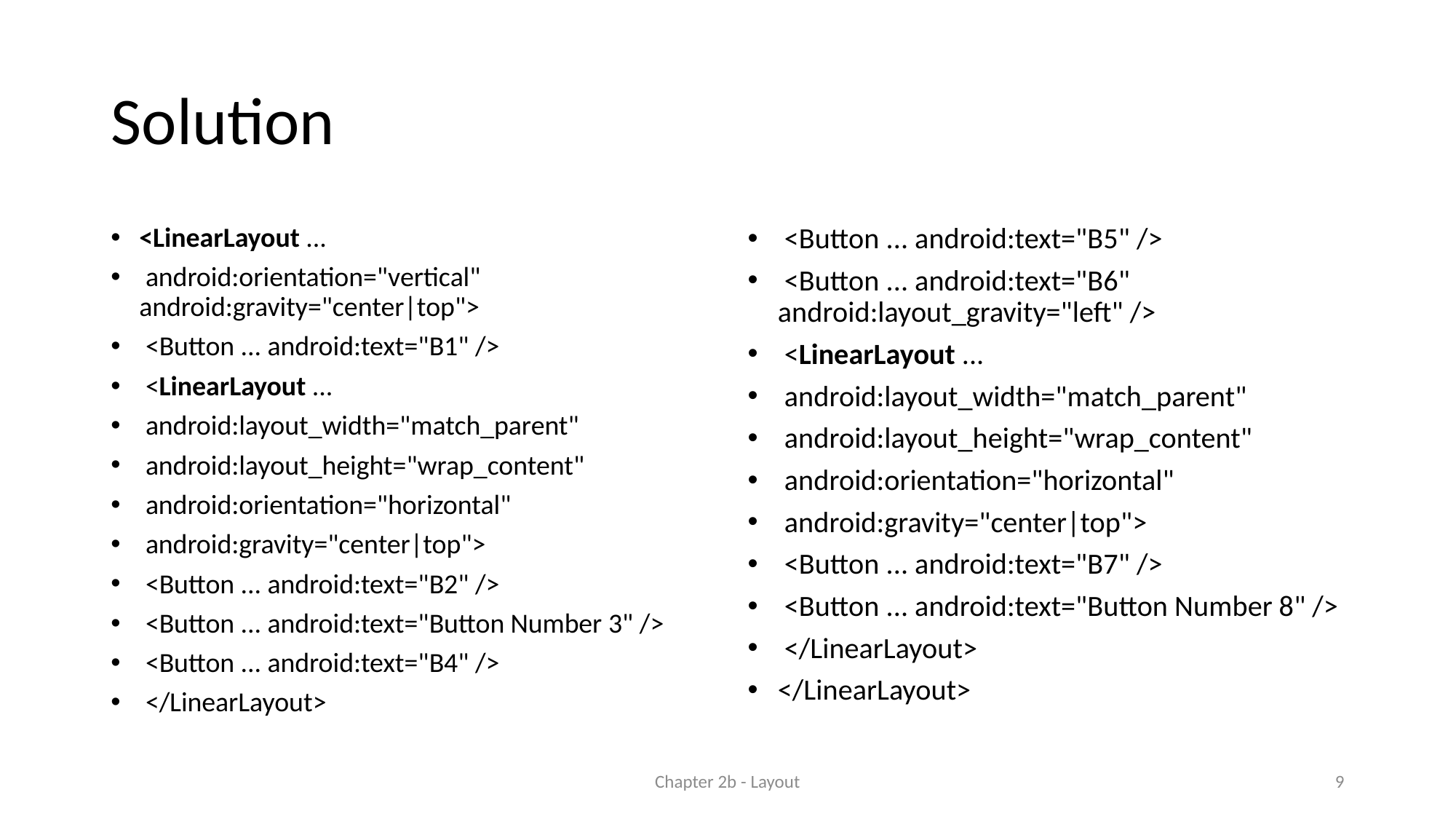

# Solution
<LinearLayout ...
 android:orientation="vertical" android:gravity="center|top">
 <Button ... android:text="B1" />
 <LinearLayout ...
 android:layout_width="match_parent"
 android:layout_height="wrap_content"
 android:orientation="horizontal"
 android:gravity="center|top">
 <Button ... android:text="B2" />
 <Button ... android:text="Button Number 3" />
 <Button ... android:text="B4" />
 </LinearLayout>
 <Button ... android:text="B5" />
 <Button ... android:text="B6" android:layout_gravity="left" />
 <LinearLayout ...
 android:layout_width="match_parent"
 android:layout_height="wrap_content"
 android:orientation="horizontal"
 android:gravity="center|top">
 <Button ... android:text="B7" />
 <Button ... android:text="Button Number 8" />
 </LinearLayout>
</LinearLayout>

Chapter 2b - Layout
9